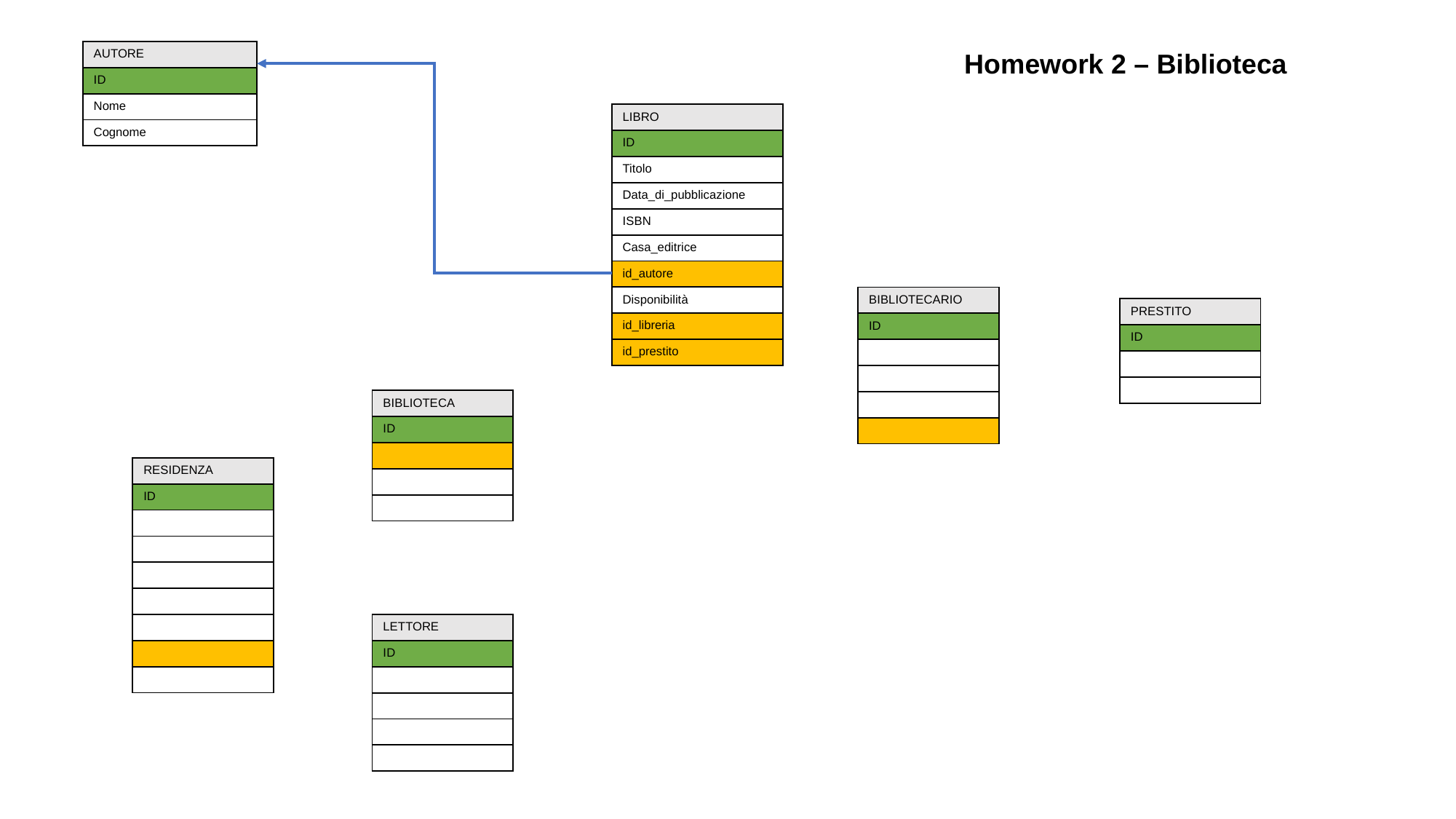

| AUTORE |
| --- |
| ID |
| Nome |
| Cognome |
Homework 2 – Biblioteca
| LIBRO |
| --- |
| ID |
| Titolo |
| Data\_di\_pubblicazione |
| ISBN |
| Casa\_editrice |
| id\_autore |
| Disponibilità |
| id\_libreria |
| id\_prestito |
| BIBLIOTECARIO |
| --- |
| ID |
|  |
|  |
|  |
|  |
| PRESTITO |
| --- |
| ID |
|  |
|  |
| BIBLIOTECA |
| --- |
| ID |
|  |
|  |
|  |
| RESIDENZA |
| --- |
| ID |
|  |
|  |
|  |
|  |
|  |
|  |
|  |
| LETTORE |
| --- |
| ID |
|  |
|  |
|  |
|  |